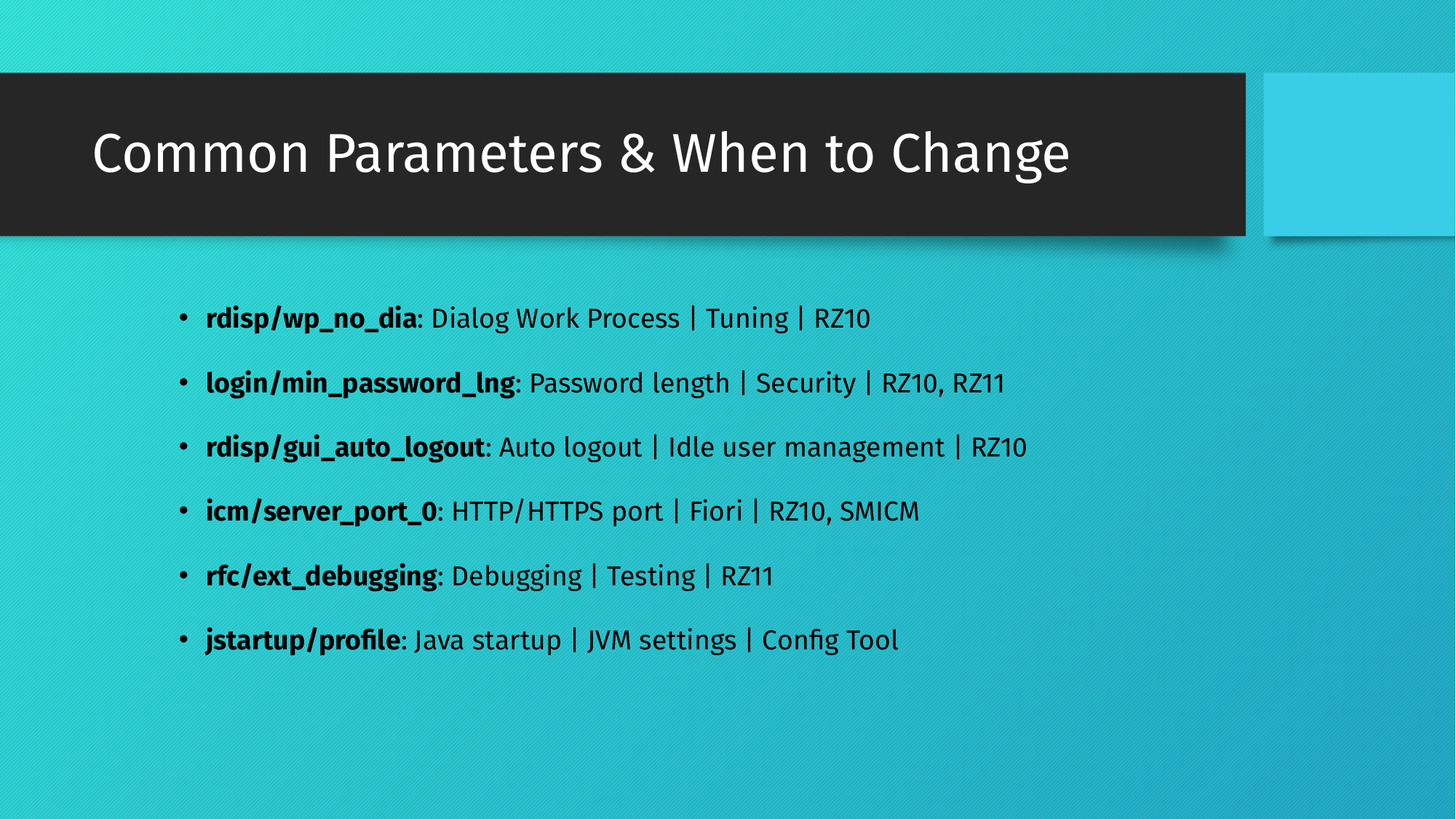

# Common Parameters & When to Change
rdisp/wp_no_dia: Dialog Work Process | Tuning | RZ10
login/min_password_lng: Password length | Security | RZ10, RZ11
rdisp/gui_auto_logout: Auto logout | Idle user management | RZ10
icm/server_port_0: HTTP/HTTPS port | Fiori | RZ10, SMICM
rfc/ext_debugging: Debugging | Testing | RZ11
jstartup/profile: Java startup | JVM settings | Config Tool